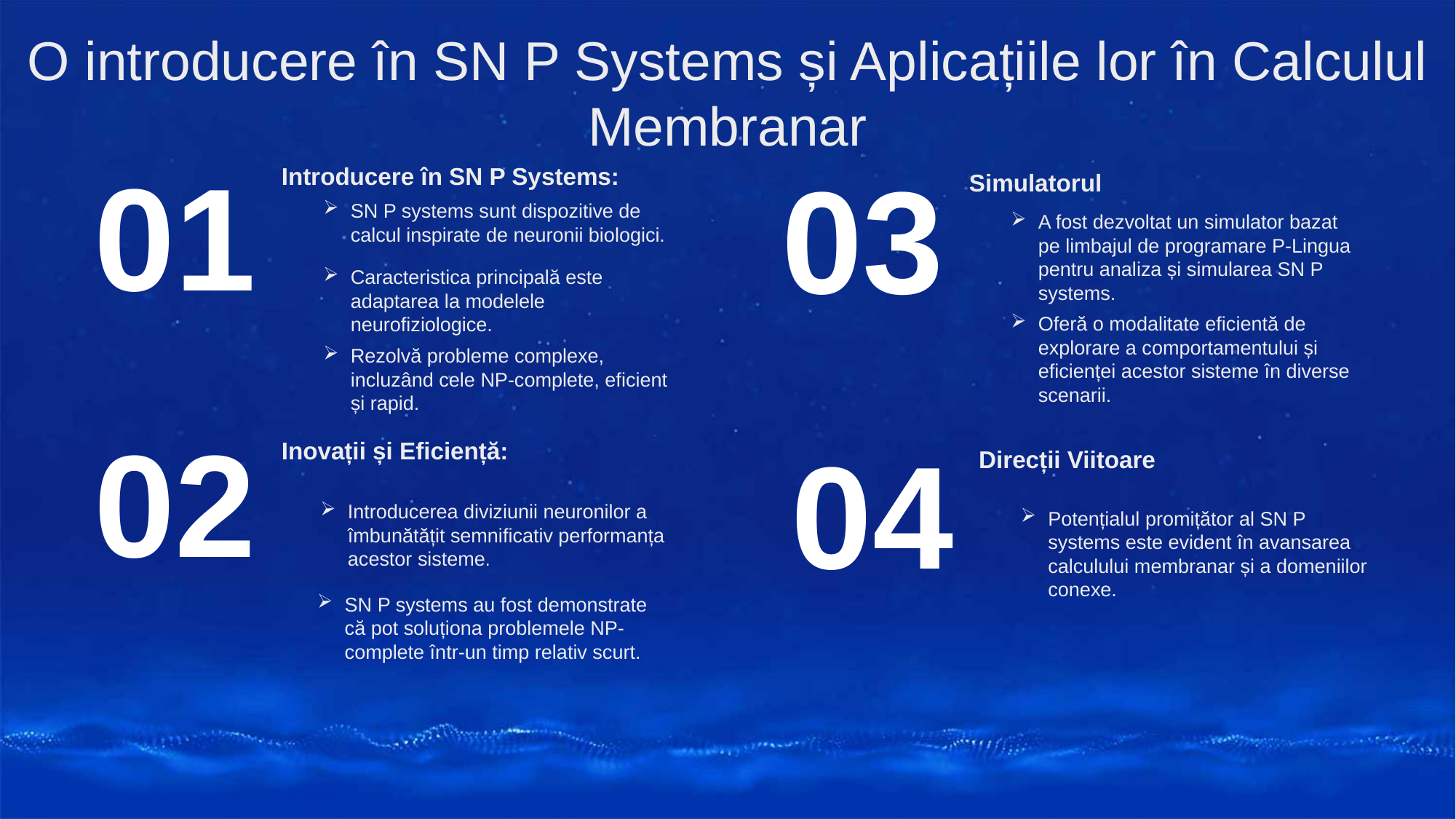

O introducere în SN P Systems și Aplicațiile lor în Calculul Membranar
01
Introducere în SN P Systems:
SN P systems sunt dispozitive de calcul inspirate de neuronii biologici.
Caracteristica principală este adaptarea la modelele neurofiziologice.
Rezolvă probleme complexe, incluzând cele NP-complete, eficient și rapid.
03
Simulatorul
A fost dezvoltat un simulator bazat pe limbajul de programare P-Lingua pentru analiza și simularea SN P systems.
Oferă o modalitate eficientă de explorare a comportamentului și eficienței acestor sisteme în diverse scenarii.

02
Inovații și Eficiență:
Introducerea diviziunii neuronilor a îmbunătățit semnificativ performanța acestor sisteme.
SN P systems au fost demonstrate că pot soluționa problemele NP-complete într-un timp relativ scurt.

04
Direcții Viitoare
Potențialul promițător al SN P systems este evident în avansarea calculului membranar și a domeniilor conexe.